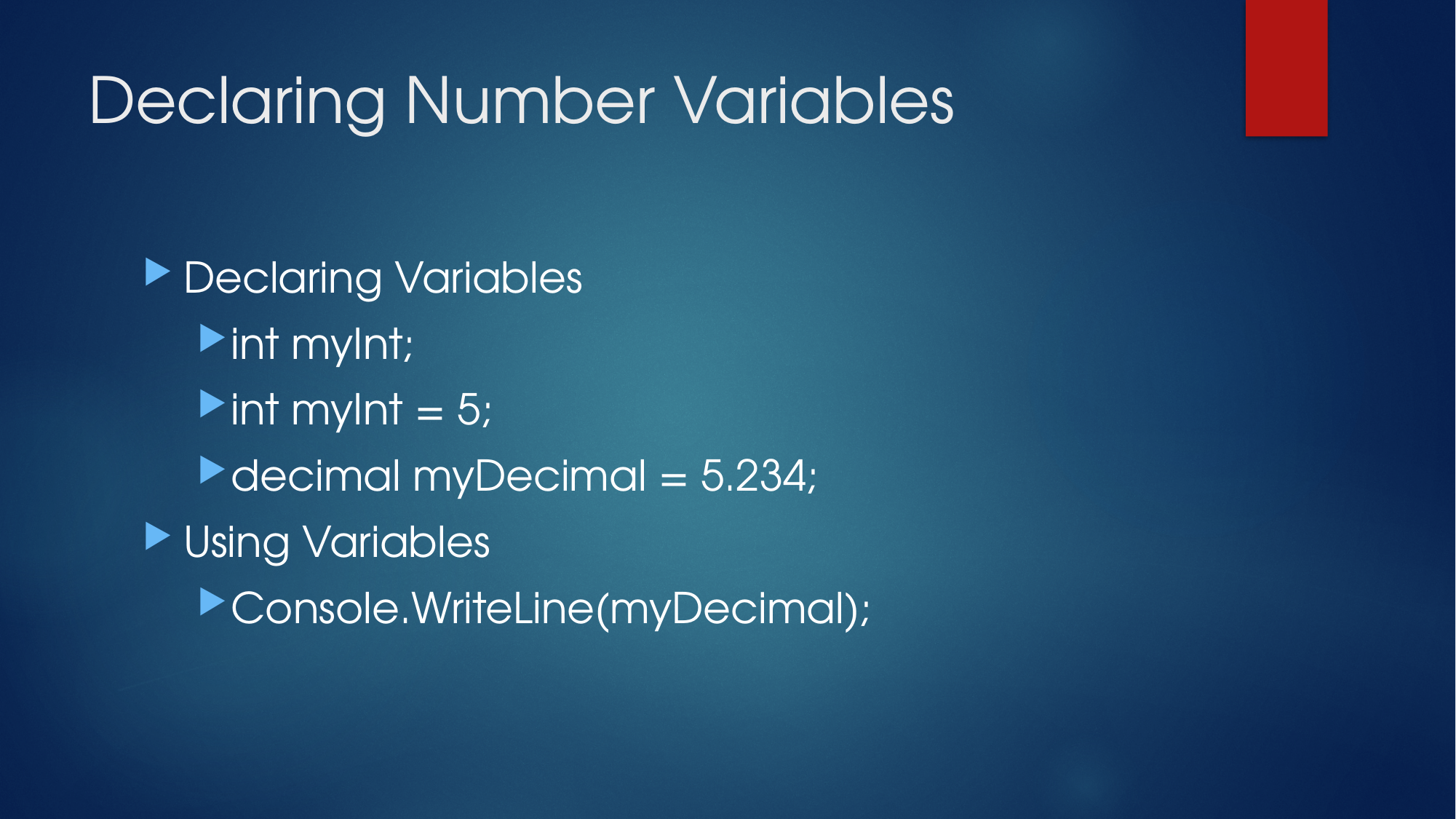

# Declaring Number Variables
Declaring Variables
int myInt;
int myInt = 5;
decimal myDecimal = 5.234;
Using Variables
Console.WriteLine(myDecimal);